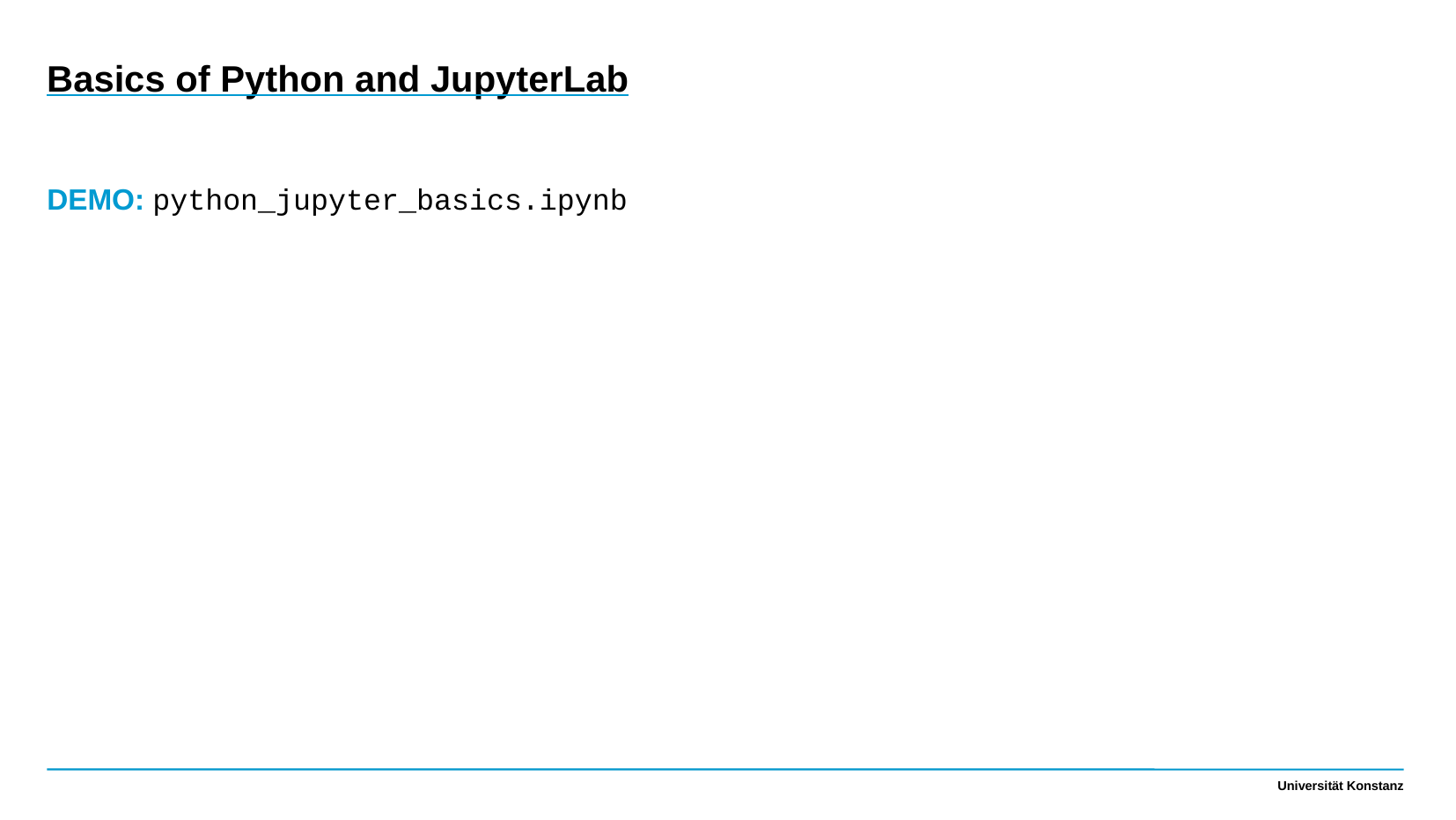

Basics of Python and JupyterLab
DEMO: python_jupyter_basics.ipynb